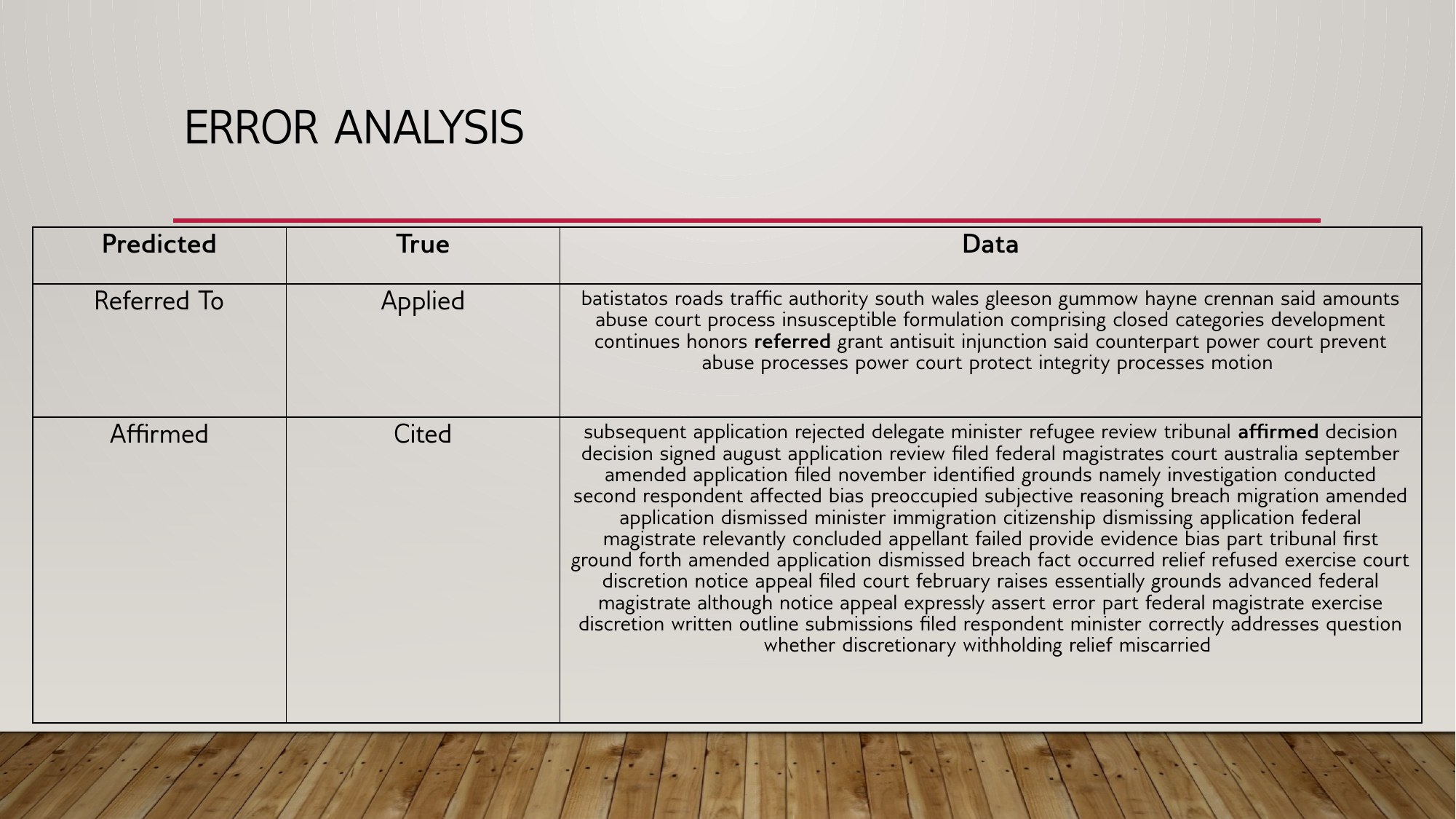

# Error analysis
| Predicted | True | Data |
| --- | --- | --- |
| Referred To | Applied | batistatos roads traffic authority south wales gleeson gummow hayne crennan said amounts abuse court process insusceptible formulation comprising closed categories development continues honors referred grant antisuit injunction said counterpart power court prevent abuse processes power court protect integrity processes motion |
| Affirmed | Cited | subsequent application rejected delegate minister refugee review tribunal affirmed decision decision signed august application review filed federal magistrates court australia september amended application filed november identified grounds namely investigation conducted second respondent affected bias preoccupied subjective reasoning breach migration amended application dismissed minister immigration citizenship dismissing application federal magistrate relevantly concluded appellant failed provide evidence bias part tribunal first ground forth amended application dismissed breach fact occurred relief refused exercise court discretion notice appeal filed court february raises essentially grounds advanced federal magistrate although notice appeal expressly assert error part federal magistrate exercise discretion written outline submissions filed respondent minister correctly addresses question whether discretionary withholding relief miscarried |